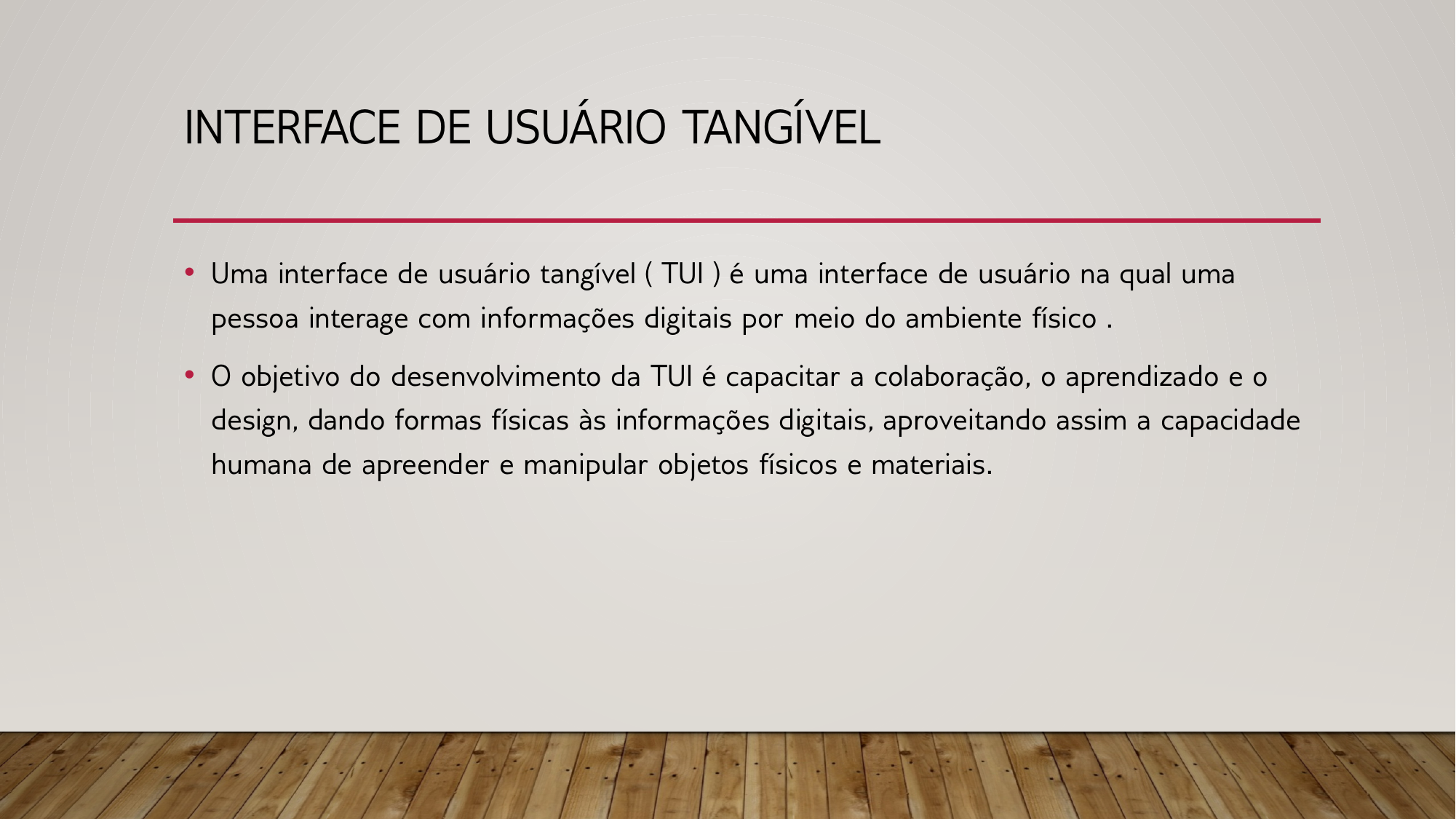

# Interface de usuário tangível

Uma interface de usuário tangível ( TUI ) é uma interface de usuário na qual uma pessoa interage com informações digitais por meio do ambiente físico .
O objetivo do desenvolvimento da TUI é capacitar a colaboração, o aprendizado e o design, dando formas físicas às informações digitais, aproveitando assim a capacidade humana de apreender e manipular objetos físicos e materiais.